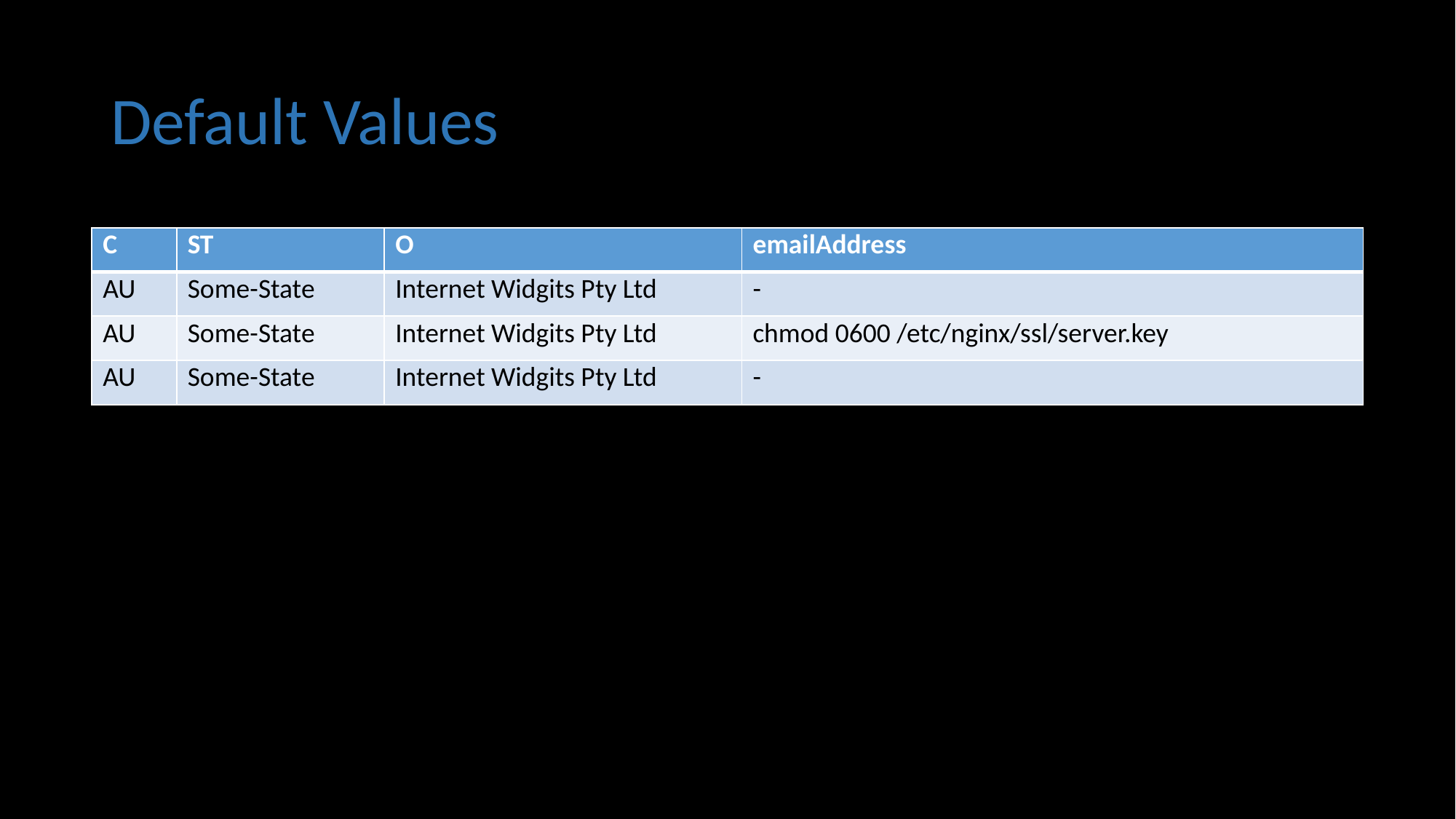

# Default Values
| C | ST | O | emailAddress |
| --- | --- | --- | --- |
| AU | Some-State | Internet Widgits Pty Ltd | - |
| AU | Some-State | Internet Widgits Pty Ltd | chmod 0600 /etc/nginx/ssl/server.key |
| AU | Some-State | Internet Widgits Pty Ltd | - |